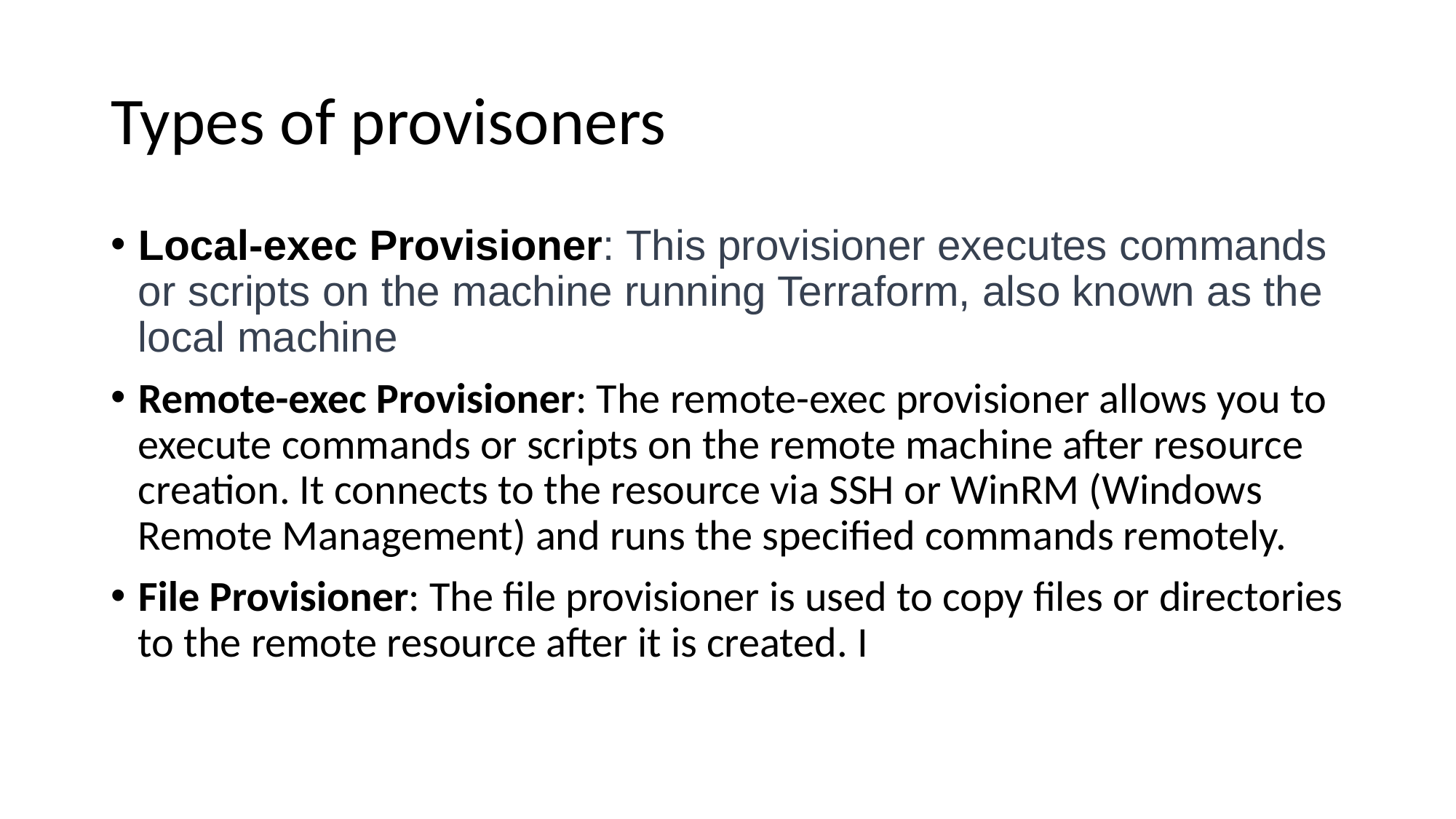

# Types of provisoners
Local-exec Provisioner: This provisioner executes commands or scripts on the machine running Terraform, also known as the local machine
Remote-exec Provisioner: The remote-exec provisioner allows you to execute commands or scripts on the remote machine after resource creation. It connects to the resource via SSH or WinRM (Windows Remote Management) and runs the specified commands remotely.
File Provisioner: The file provisioner is used to copy files or directories to the remote resource after it is created. I